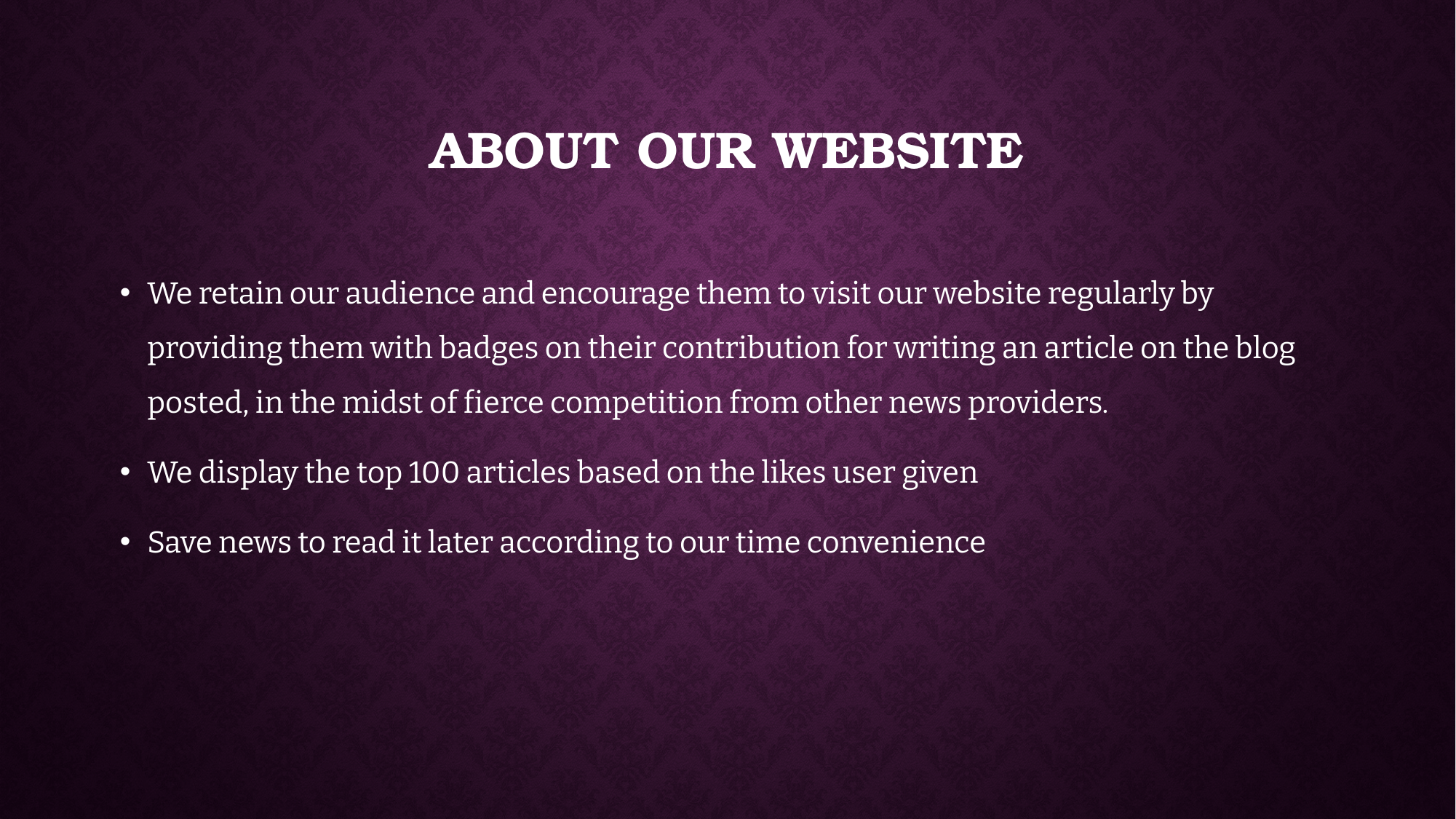

# ABOUT OUR WEBSITE
We retain our audience and encourage them to visit our website regularly by providing them with badges on their contribution for writing an article on the blog posted, in the midst of fierce competition from other news providers.
We display the top 100 articles based on the likes user given
Save news to read it later according to our time convenience